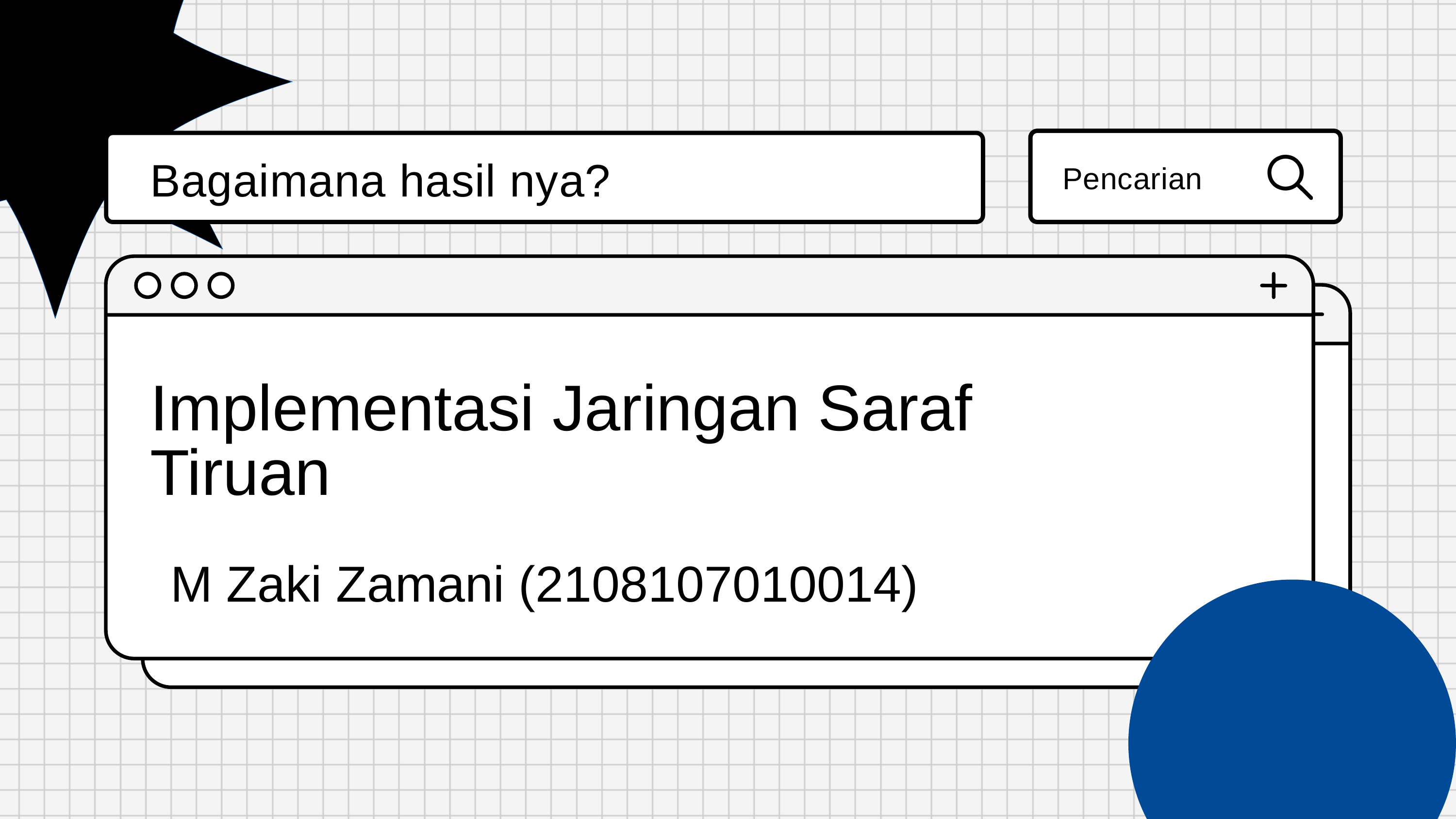

Bagaimana hasil nya?
Pencarian

Implementasi Jaringan Saraf Tiruan

M Zaki Zamani (2108107010014)